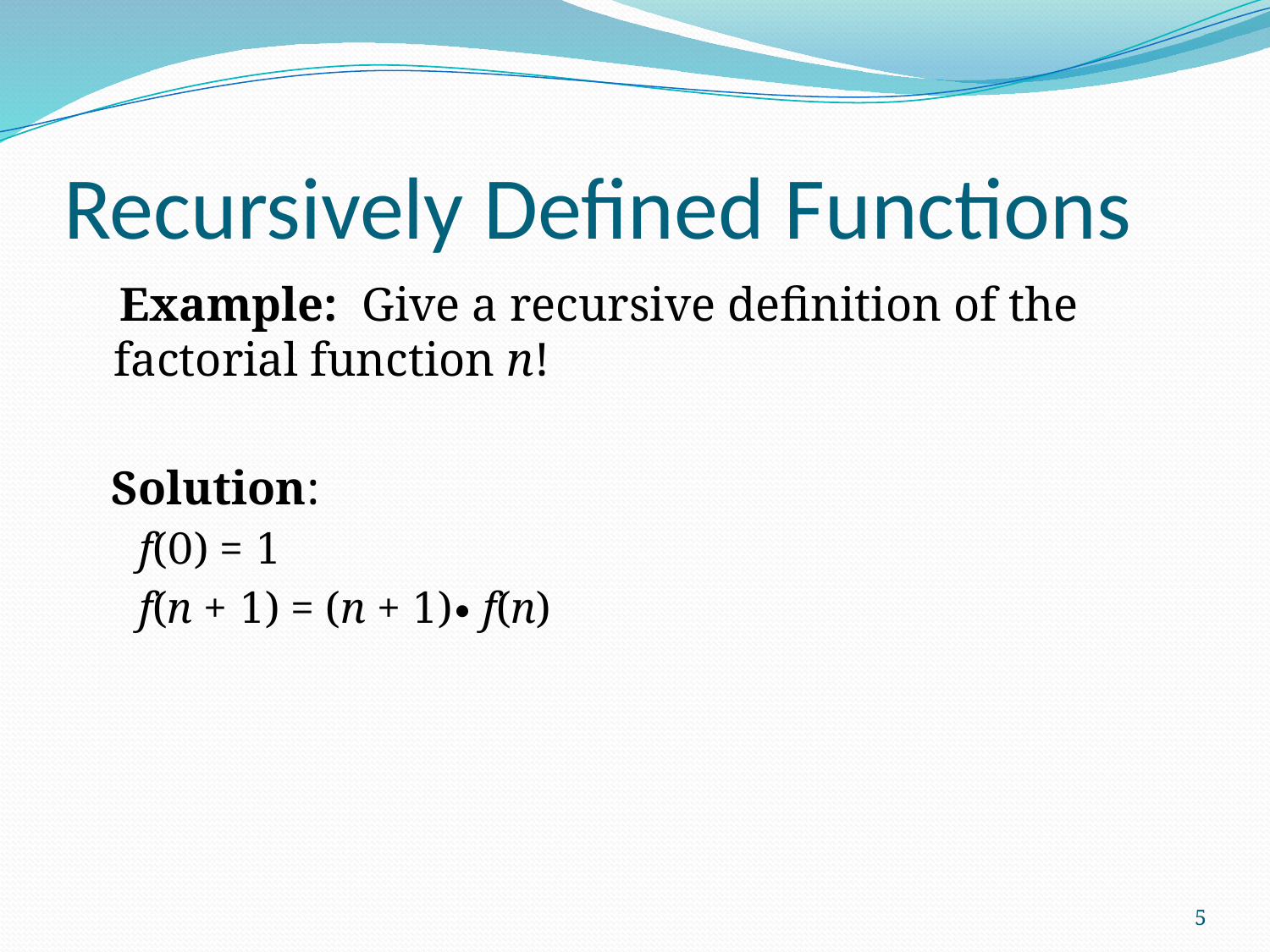

# Recursively Defined Functions
   Example:  Give a recursive definition of the factorial function n!

   Solution:
f(0) = 1
f(n + 1) = (n + 1)∙ f(n)

5